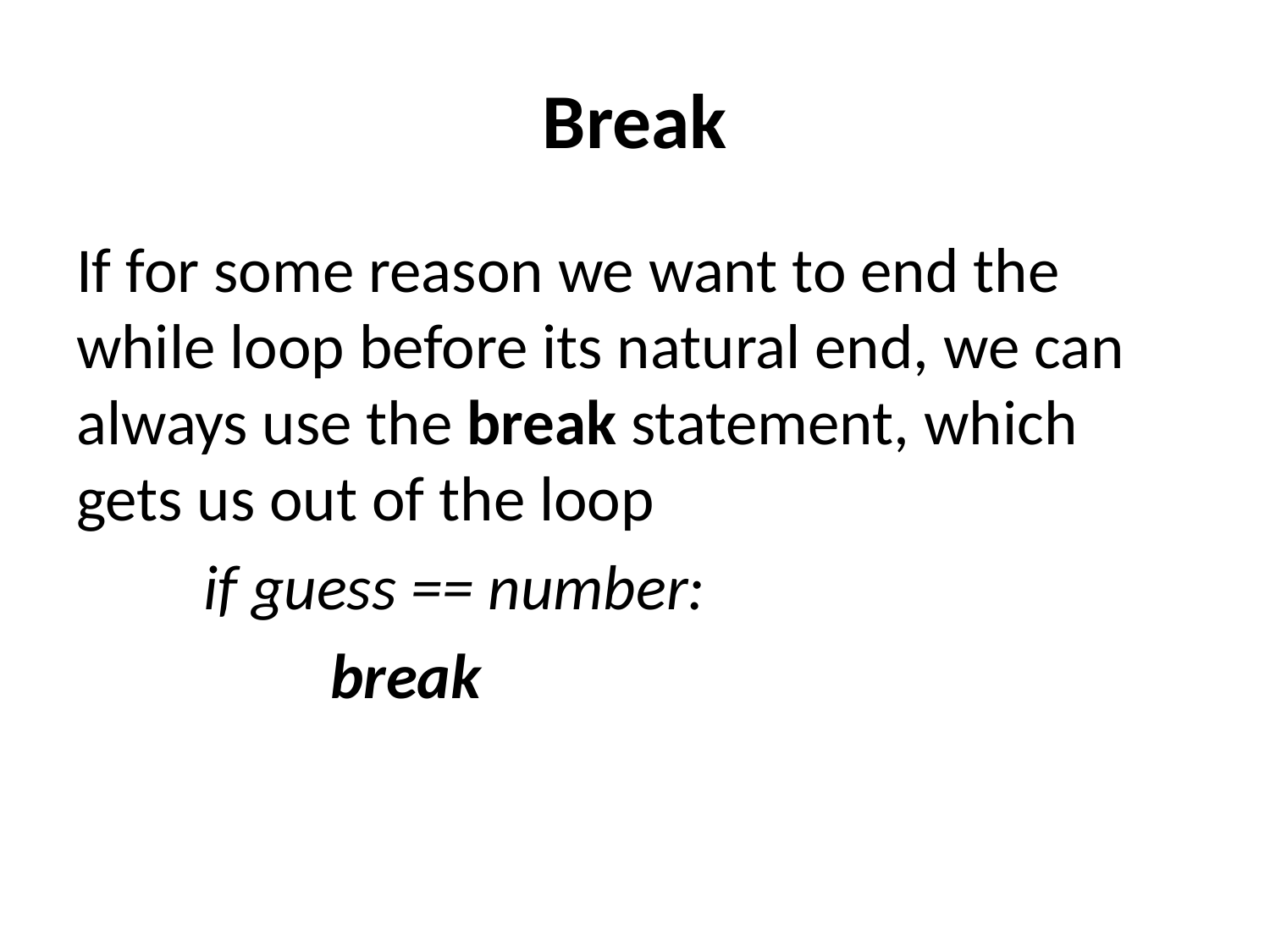

# Break
If for some reason we want to end the while loop before its natural end, we can always use the break statement, which gets us out of the loop
	if guess == number:
		break